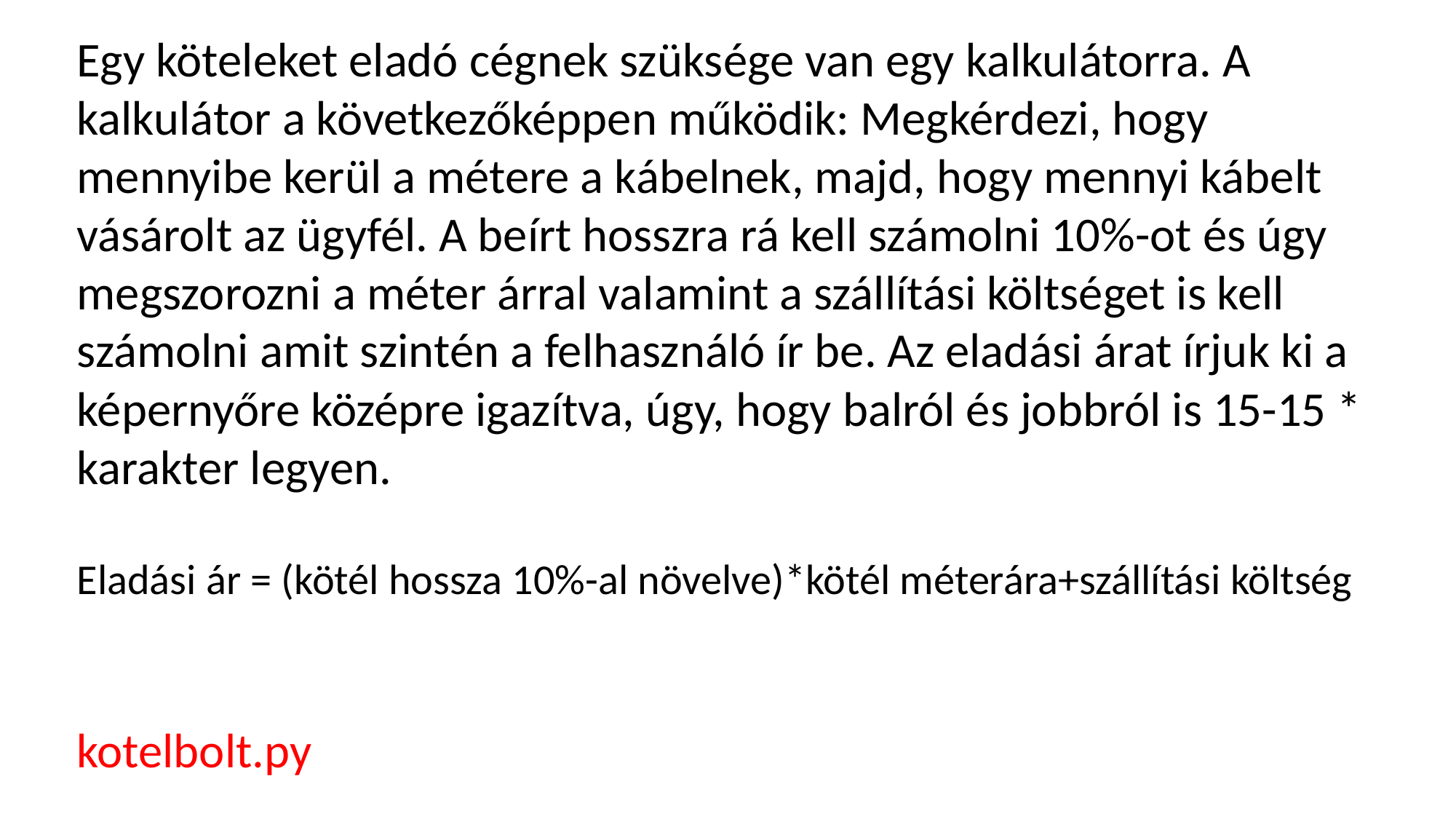

Egy köteleket eladó cégnek szüksége van egy kalkulátorra. A kalkulátor a következőképpen működik: Megkérdezi, hogy mennyibe kerül a métere a kábelnek, majd, hogy mennyi kábelt vásárolt az ügyfél. A beírt hosszra rá kell számolni 10%-ot és úgy megszorozni a méter árral valamint a szállítási költséget is kell számolni amit szintén a felhasználó ír be. Az eladási árat írjuk ki a képernyőre középre igazítva, úgy, hogy balról és jobbról is 15-15 * karakter legyen.

Eladási ár = (kötél hossza 10%-al növelve)*kötél méterára+szállítási költség

kotelbolt.py